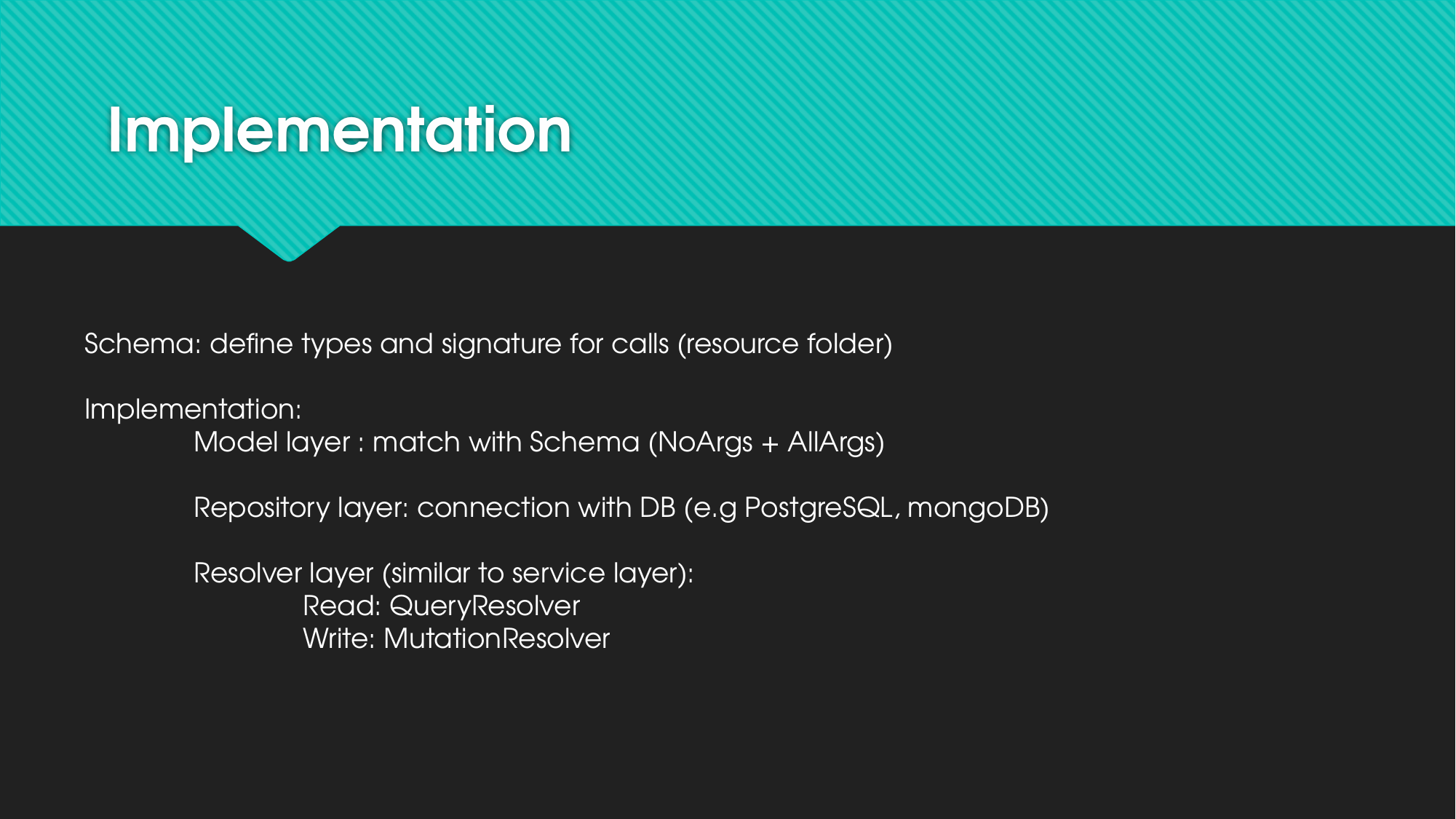

# Implementation
Schema: define types and signature for calls (resource folder)

Implementation:
	Model layer : match with Schema (NoArgs + AllArgs)

	Repository layer: connection with DB (e.g PostgreSQL, mongoDB)

	Resolver layer (similar to service layer):
		Read: QueryResolver
		Write: MutationResolver